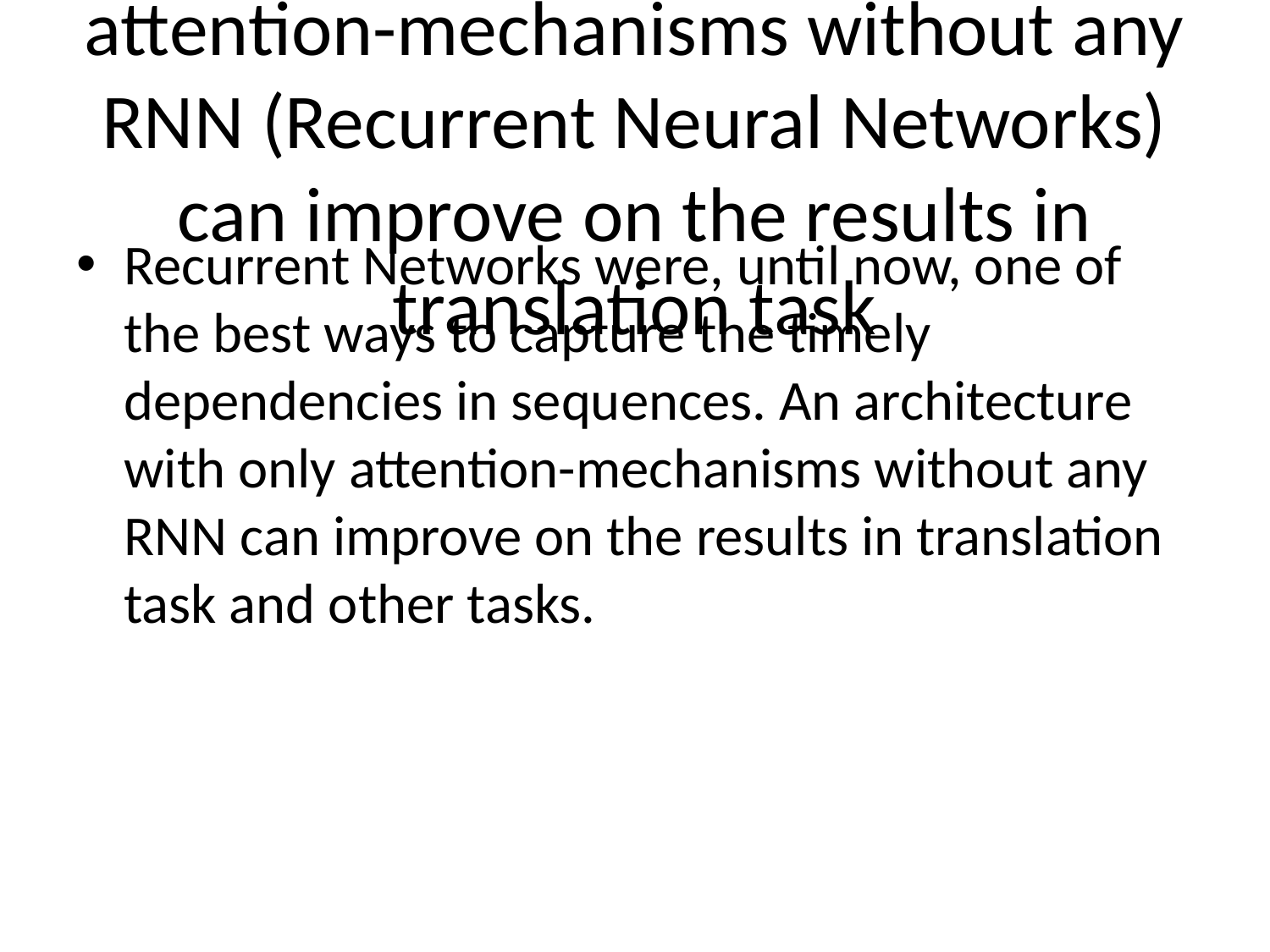

# Slide 7 An architecture with only attention-mechanisms without any RNN (Recurrent Neural Networks) can improve on the results in translation task
Recurrent Networks were, until now, one of the best ways to capture the timely dependencies in sequences. An architecture with only attention-mechanisms without any RNN can improve on the results in translation task and other tasks.